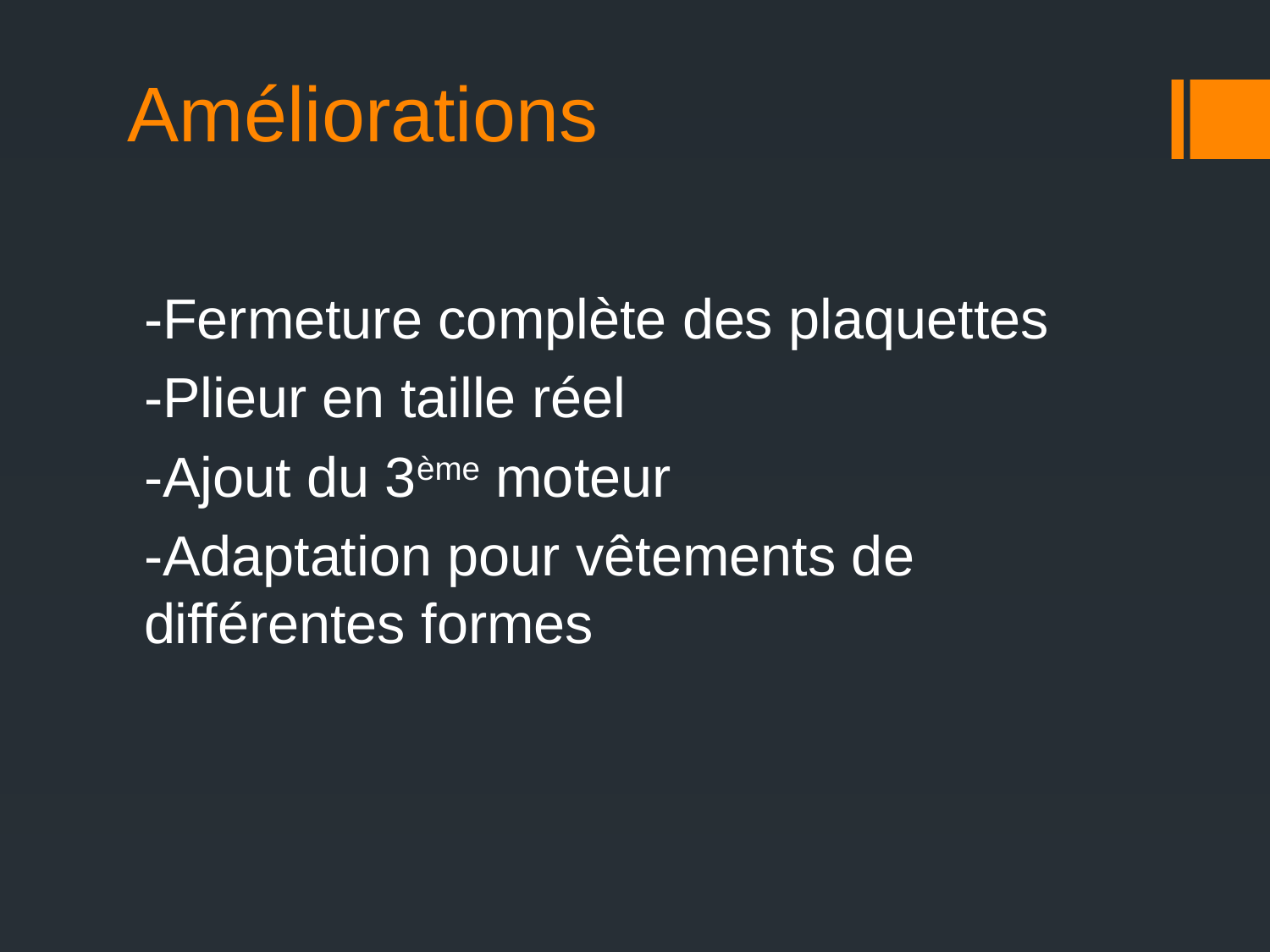

# Améliorations
-Fermeture complète des plaquettes
-Plieur en taille réel
-Ajout du 3ème moteur
-Adaptation pour vêtements de différentes formes